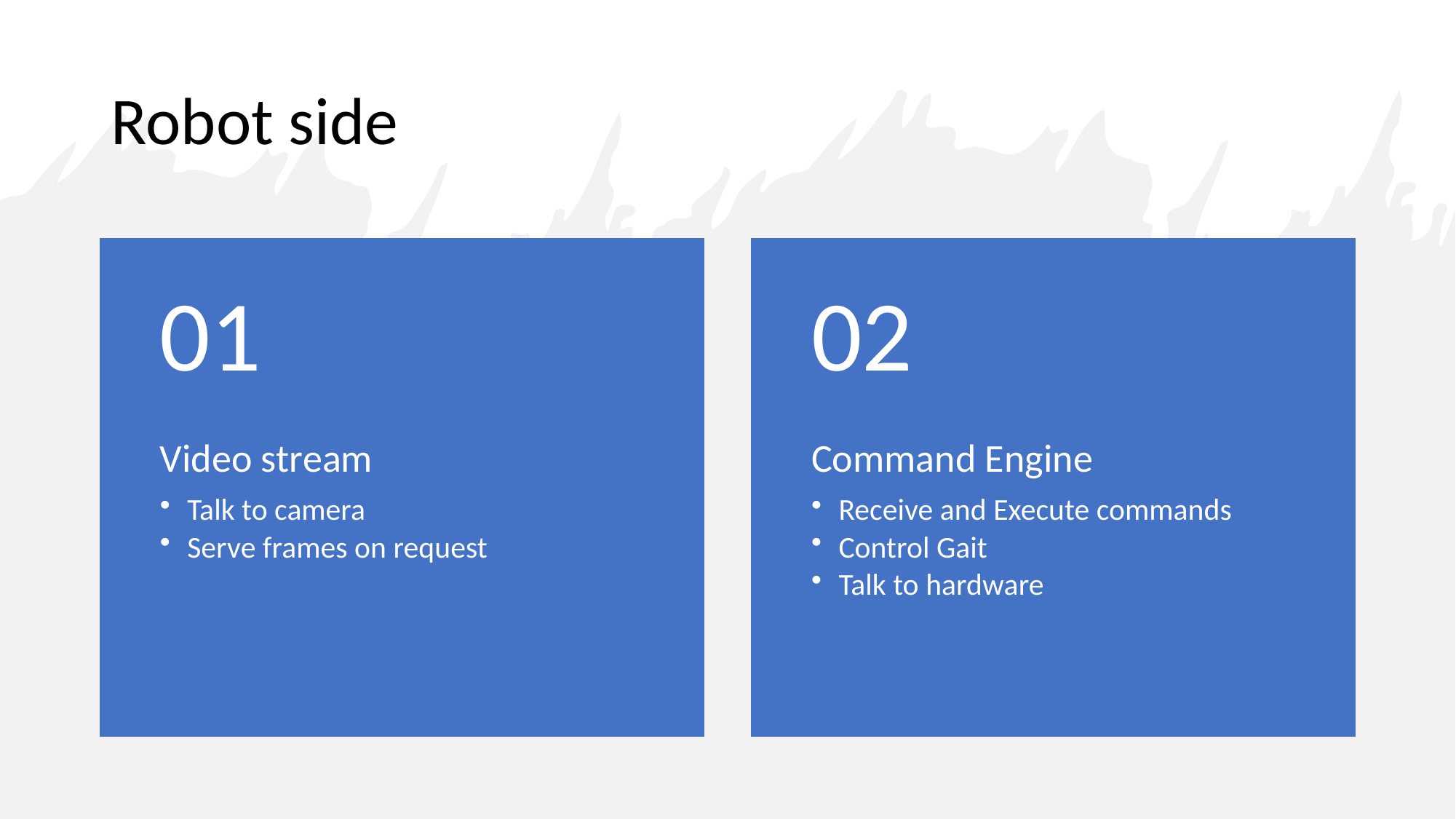

# Robot side

Video stream
Talk to camera
Serve frames on request
01
Command Engine
Receive and Execute commands
Control Gait
Talk to hardware
02